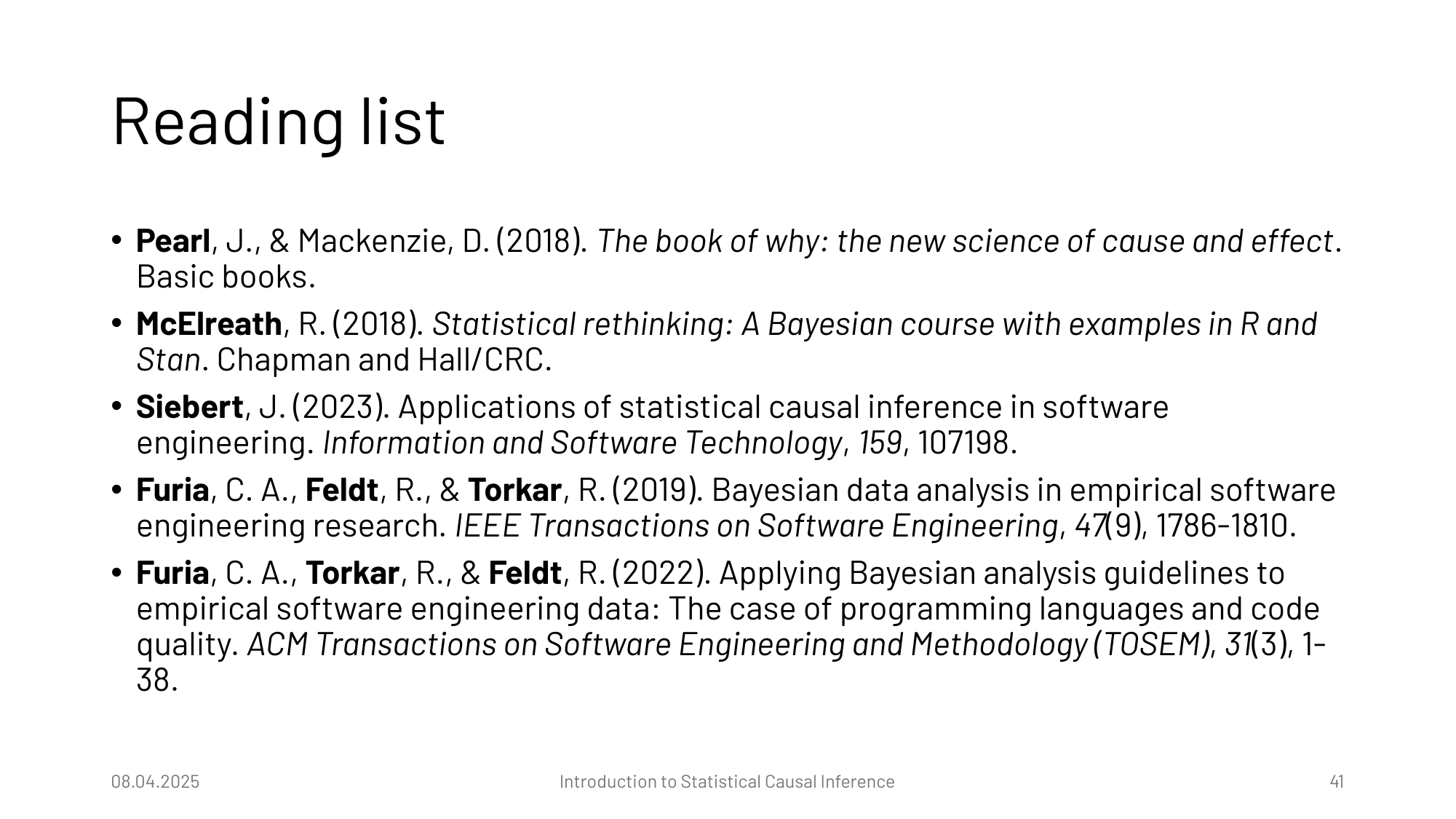

# Reading list
Pearl, J., & Mackenzie, D. (2018). The book of why: the new science of cause and effect. Basic books.
McElreath, R. (2018). Statistical rethinking: A Bayesian course with examples in R and Stan. Chapman and Hall/CRC.
Siebert, J. (2023). Applications of statistical causal inference in software engineering. Information and Software Technology, 159, 107198.
Furia, C. A., Feldt, R., & Torkar, R. (2019). Bayesian data analysis in empirical software engineering research. IEEE Transactions on Software Engineering, 47(9), 1786-1810.
Furia, C. A., Torkar, R., & Feldt, R. (2022). Applying Bayesian analysis guidelines to empirical software engineering data: The case of programming languages and code quality. ACM Transactions on Software Engineering and Methodology (TOSEM), 31(3), 1-38.
08.04.2025
Introduction to Statistical Causal Inference
41